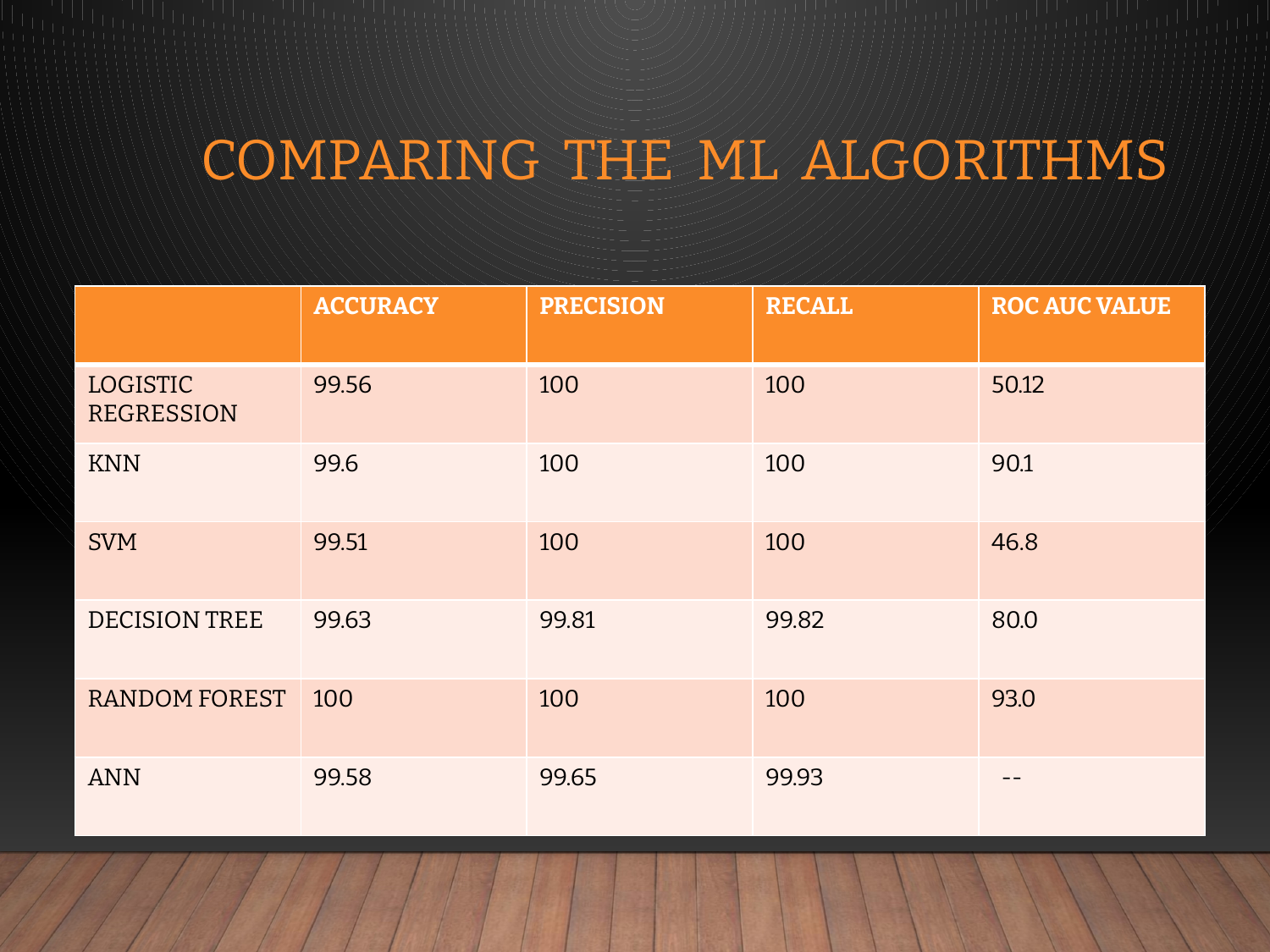

# COMPARING  THE  ML  ALGORITHMS
|  | ACCURACY | PRECISION | RECALL | ROC AUC VALUE |
| --- | --- | --- | --- | --- |
| LOGISTIC REGRESSION | 99.56 | 100 | 100 | 50.12 |
| KNN | 99.6 | 100 | 100 | 90.1 |
| SVM | 99.51 | 100 | 100 | 46.8 |
| DECISION TREE | 99.63 | 99.81 | 99.82 | 80.0 |
| RANDOM FOREST | 100 | 100 | 100 | 93.0 |
| ANN | 99.58 | 99.65 | 99.93 | -- |